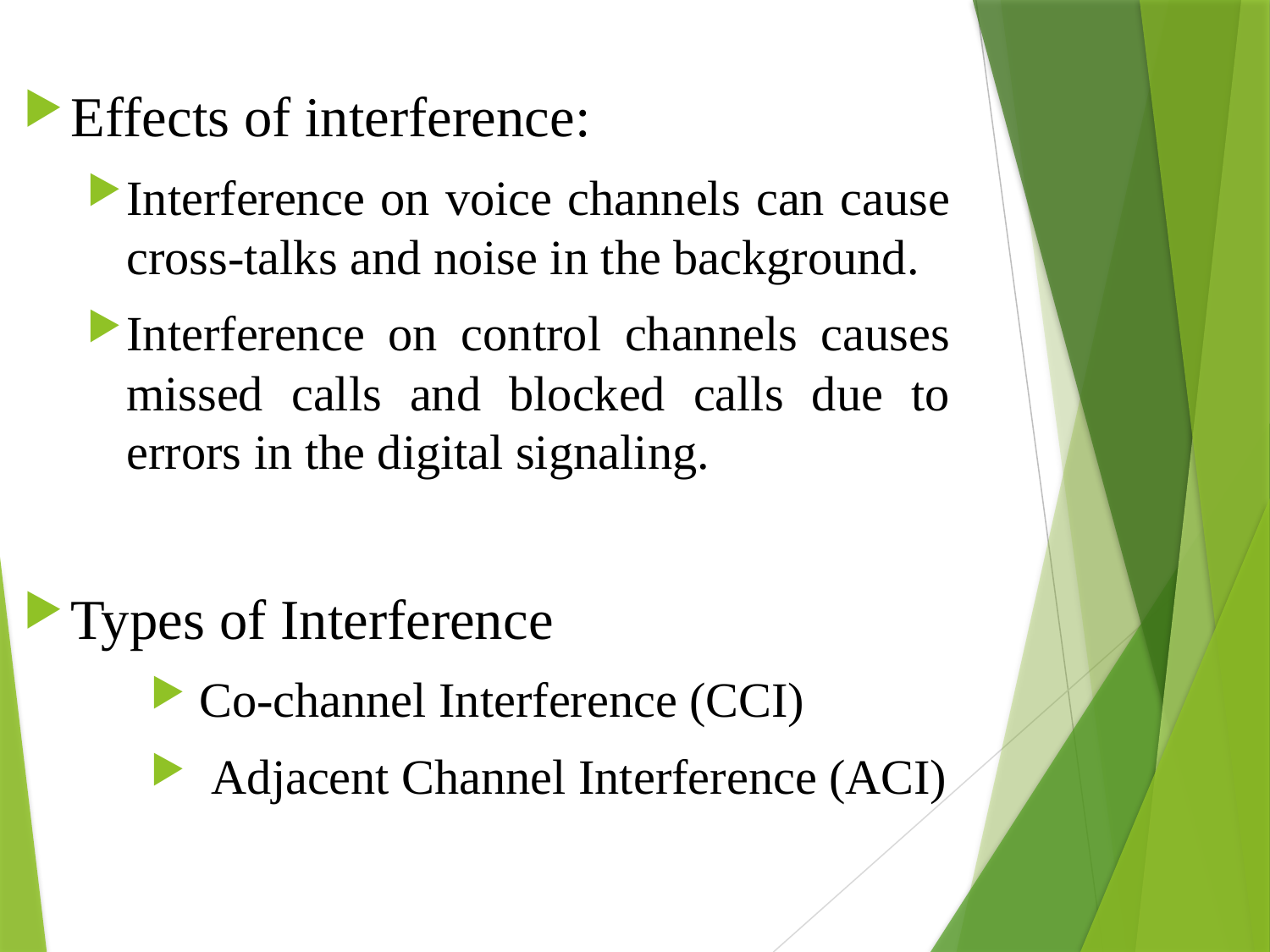

Effects of interference:
Interference on voice channels can cause cross-talks and noise in the background.
Interference on control channels causes missed calls and blocked calls due to errors in the digital signaling.

Types of Interference
 Co-channel Interference (CCI)
  Adjacent Channel Interference (ACI)